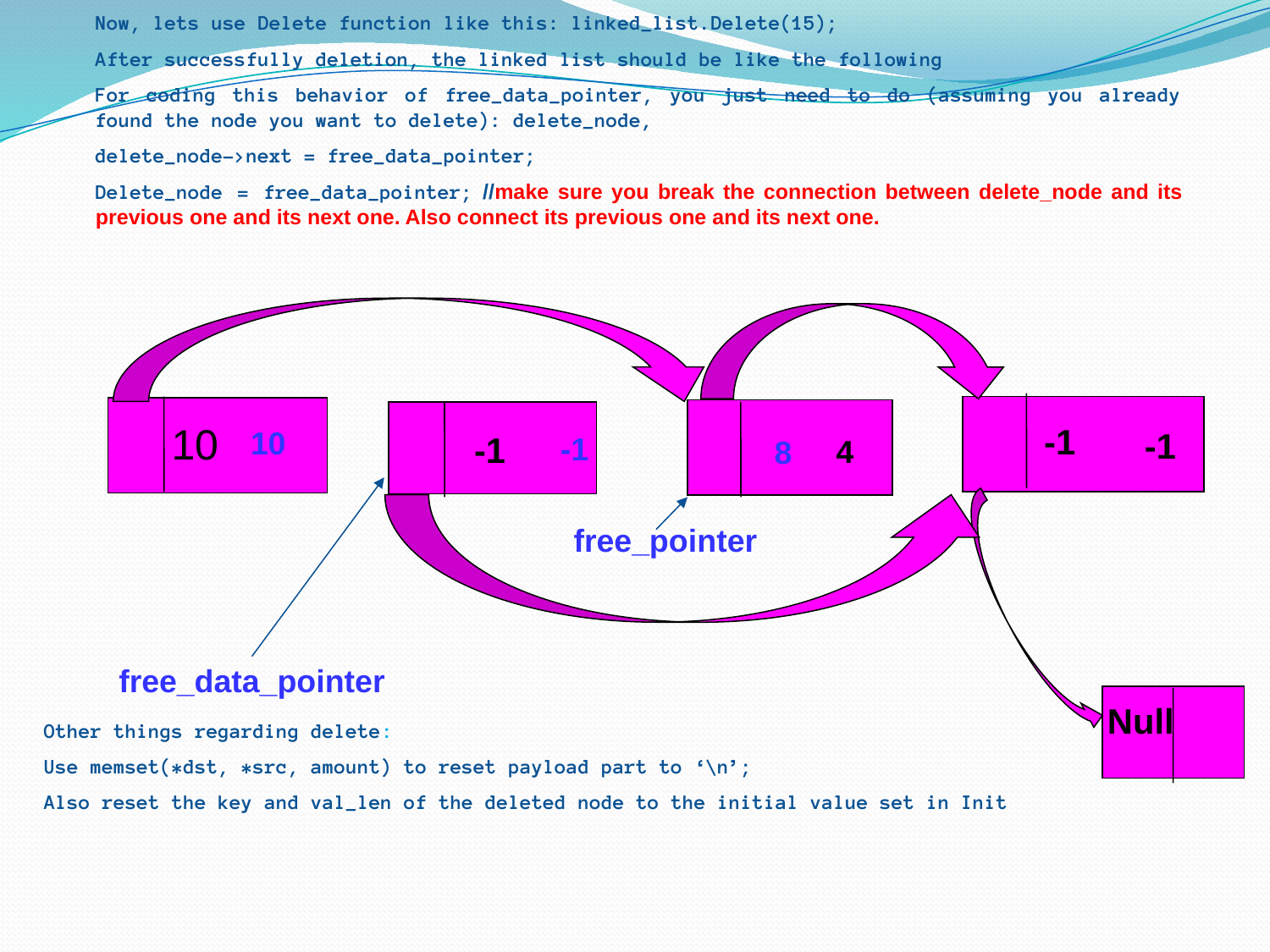

Now, lets use Delete function like this: linked_list.Delete(15);
After successfully deletion, the linked list should be like the following
For coding this behavior of free_data_pointer, you just need to do (assuming you already found the node you want to delete): delete_node,
delete_node->next = free_data_pointer;
Delete_node = free_data_pointer; //make sure you break the connection between delete_node and its previous one and its next one. Also connect its previous one and its next one.

-1
10
-1
10

-1
-1
4
8

free_pointer
free_data_pointer
Null

Other things regarding delete:
Use memset(*dst, *src, amount) to reset payload part to ‘\n’;
Also reset the key and val_len of the deleted node to the initial value set in Init